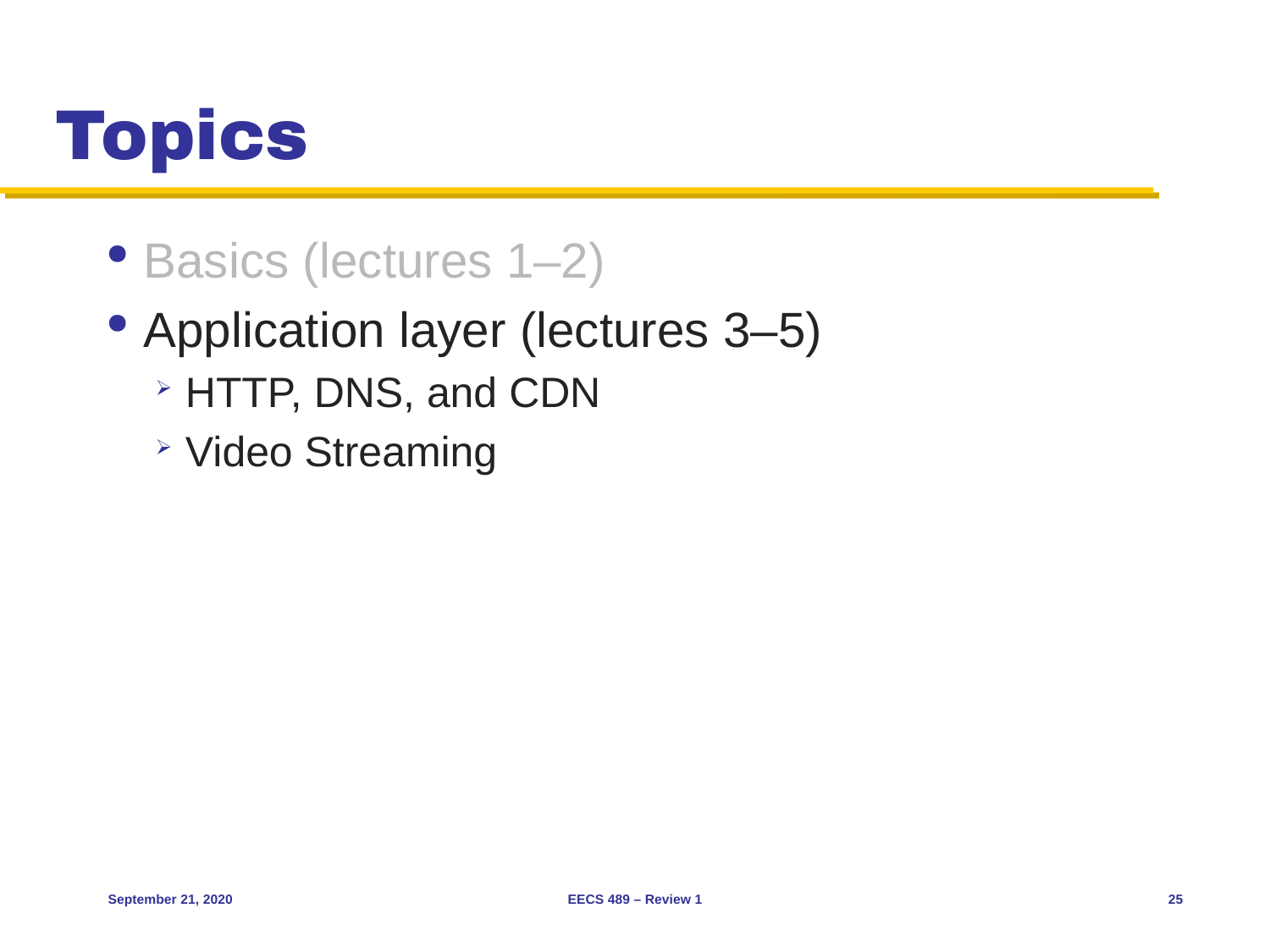

# Topics
Basics (lectures 1–2)
Application layer (lectures 3–5)
HTTP, DNS, and CDN
Video Streaming
September 21, 2020
EECS 489 – Review 1
25